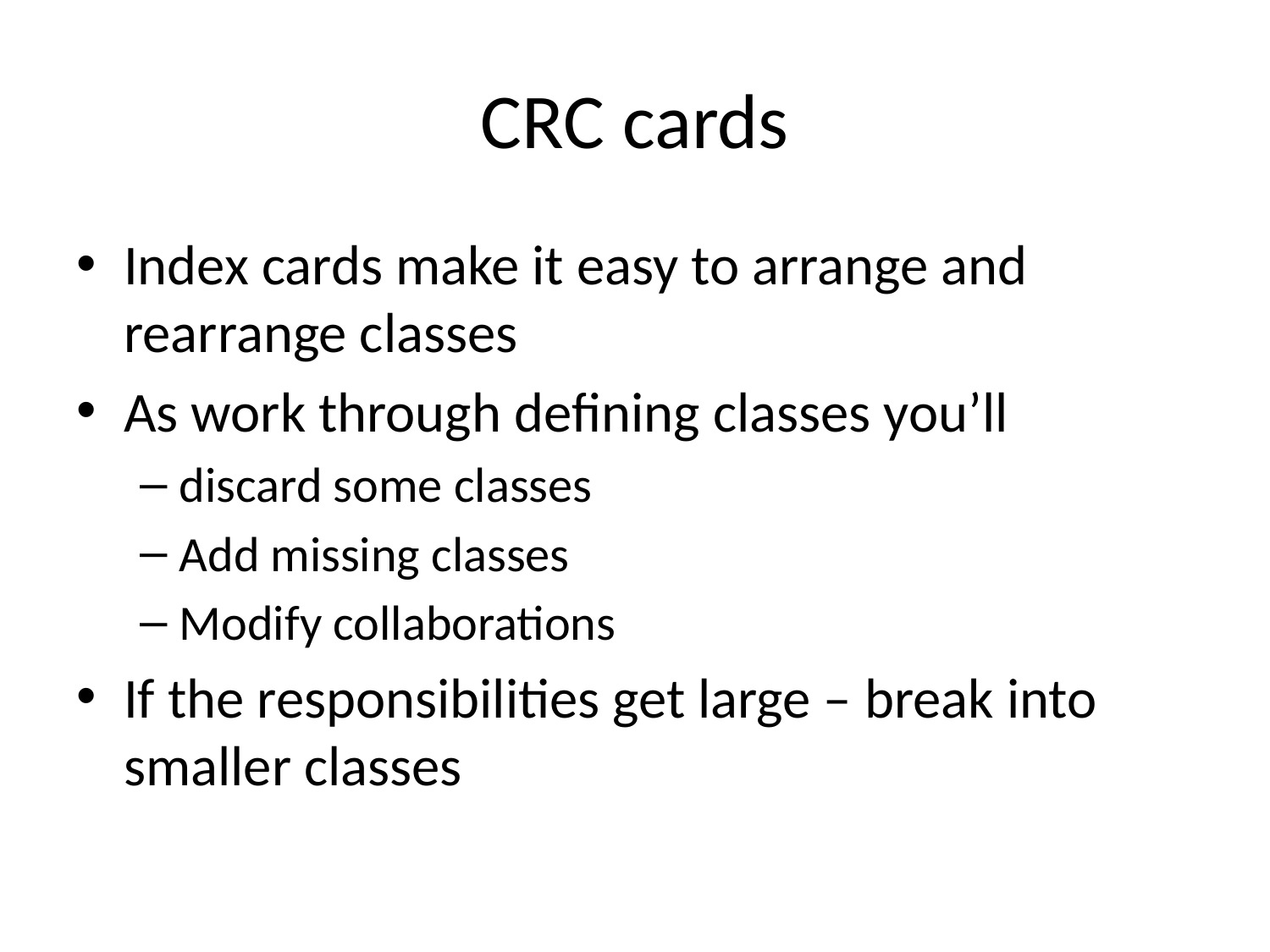

# CRC cards
Index cards make it easy to arrange and rearrange classes
As work through defining classes you’ll
discard some classes
Add missing classes
Modify collaborations
If the responsibilities get large – break into smaller classes